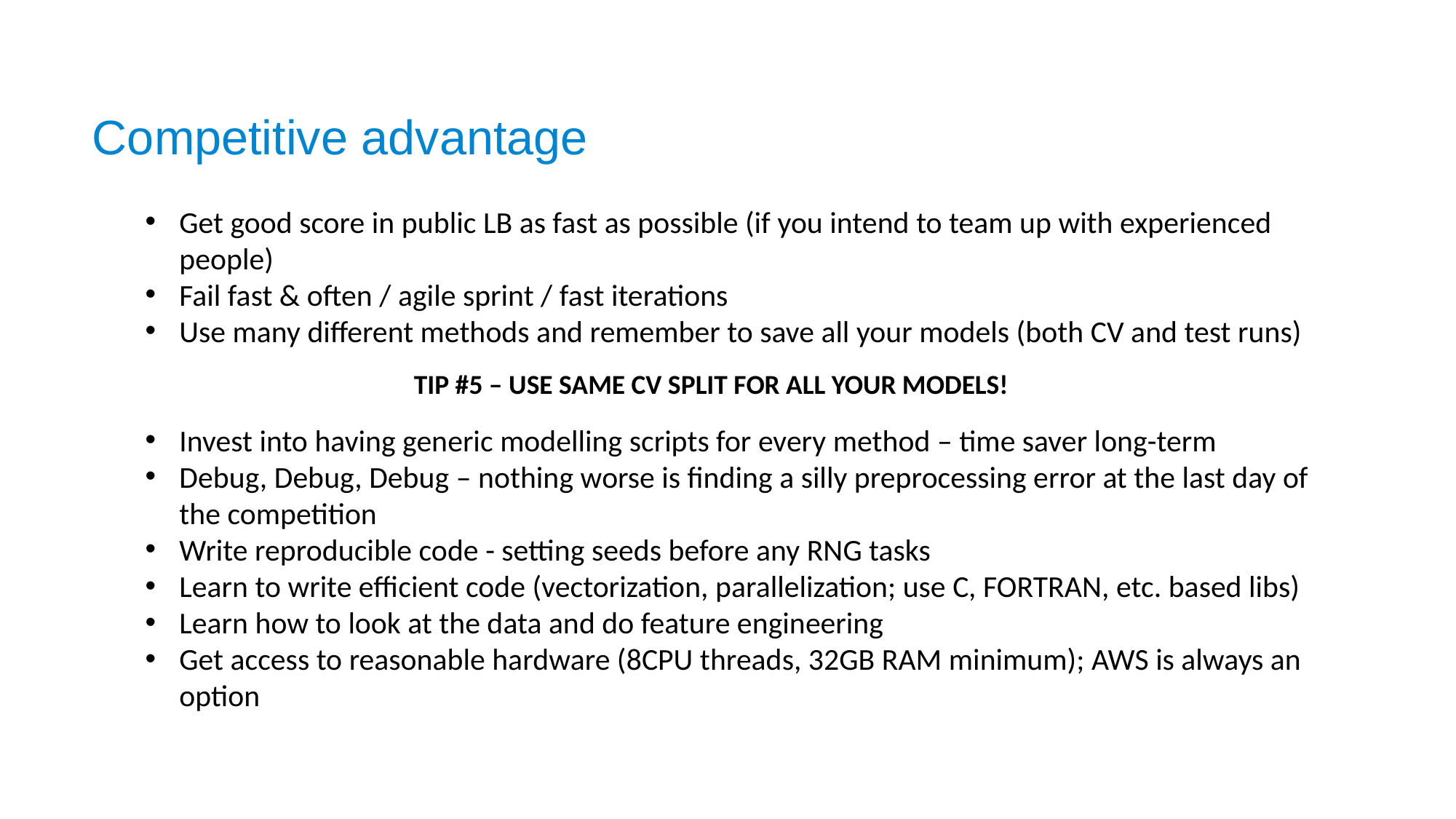

Competitive advantage
Get good score in public LB as fast as possible (if you intend to team up with experienced people)
Fail fast & often / agile sprint / fast iterations
Use many different methods and remember to save all your models (both CV and test runs)

Invest into having generic modelling scripts for every method – time saver long-term
Debug, Debug, Debug – nothing worse is finding a silly preprocessing error at the last day of the competition
Write reproducible code - setting seeds before any RNG tasks
Learn to write efficient code (vectorization, parallelization; use C, FORTRAN, etc. based libs)
Learn how to look at the data and do feature engineering
Get access to reasonable hardware (8CPU threads, 32GB RAM minimum); AWS is always an option

TIP #5 – USE SAME CV SPLIT FOR ALL YOUR MODELS!